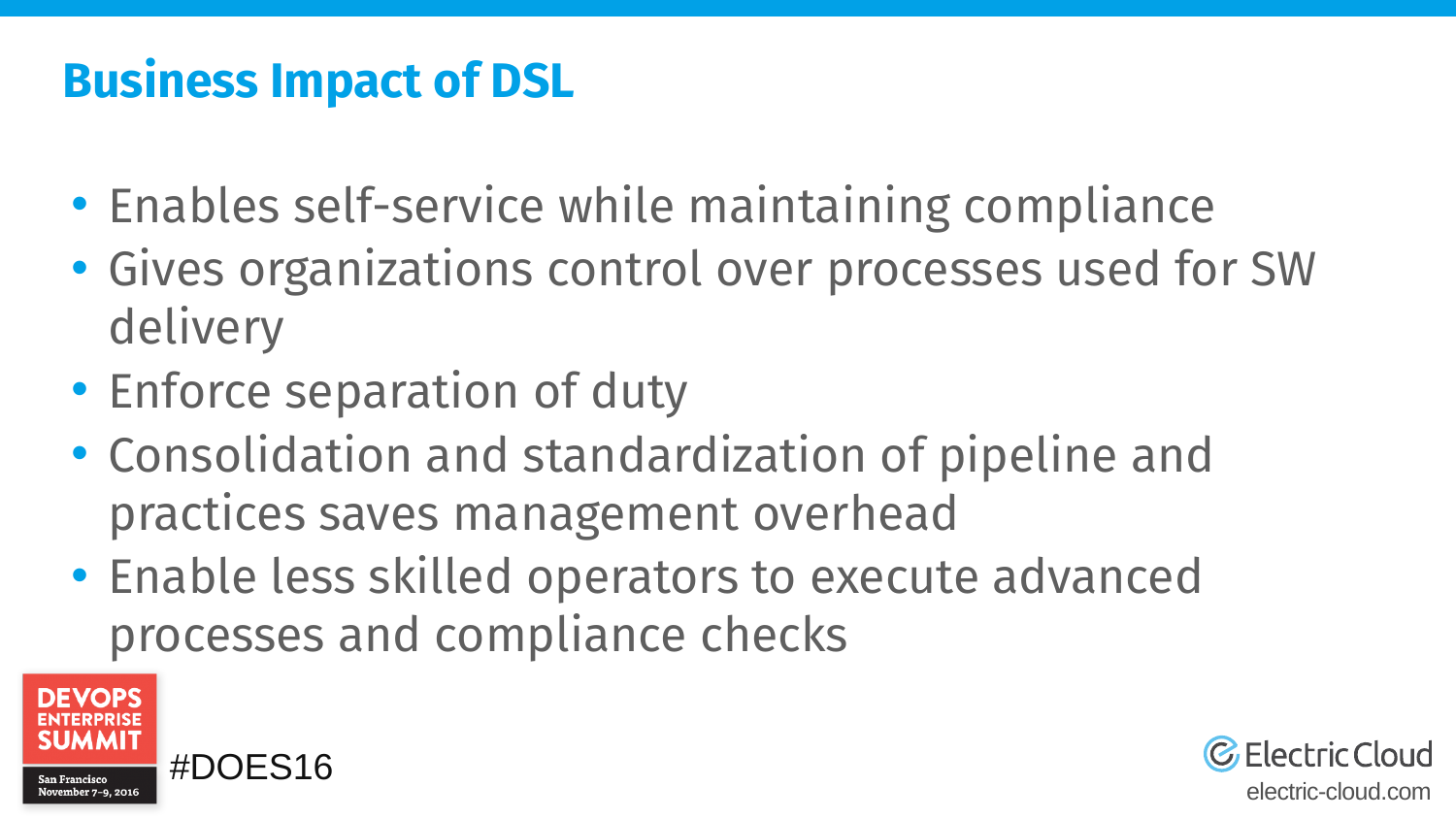

# Business Impact of DSL
Enables self-service while maintaining compliance
Gives organizations control over processes used for SW delivery
Enforce separation of duty
Consolidation and standardization of pipeline and practices saves management overhead
Enable less skilled operators to execute advanced processes and compliance checks